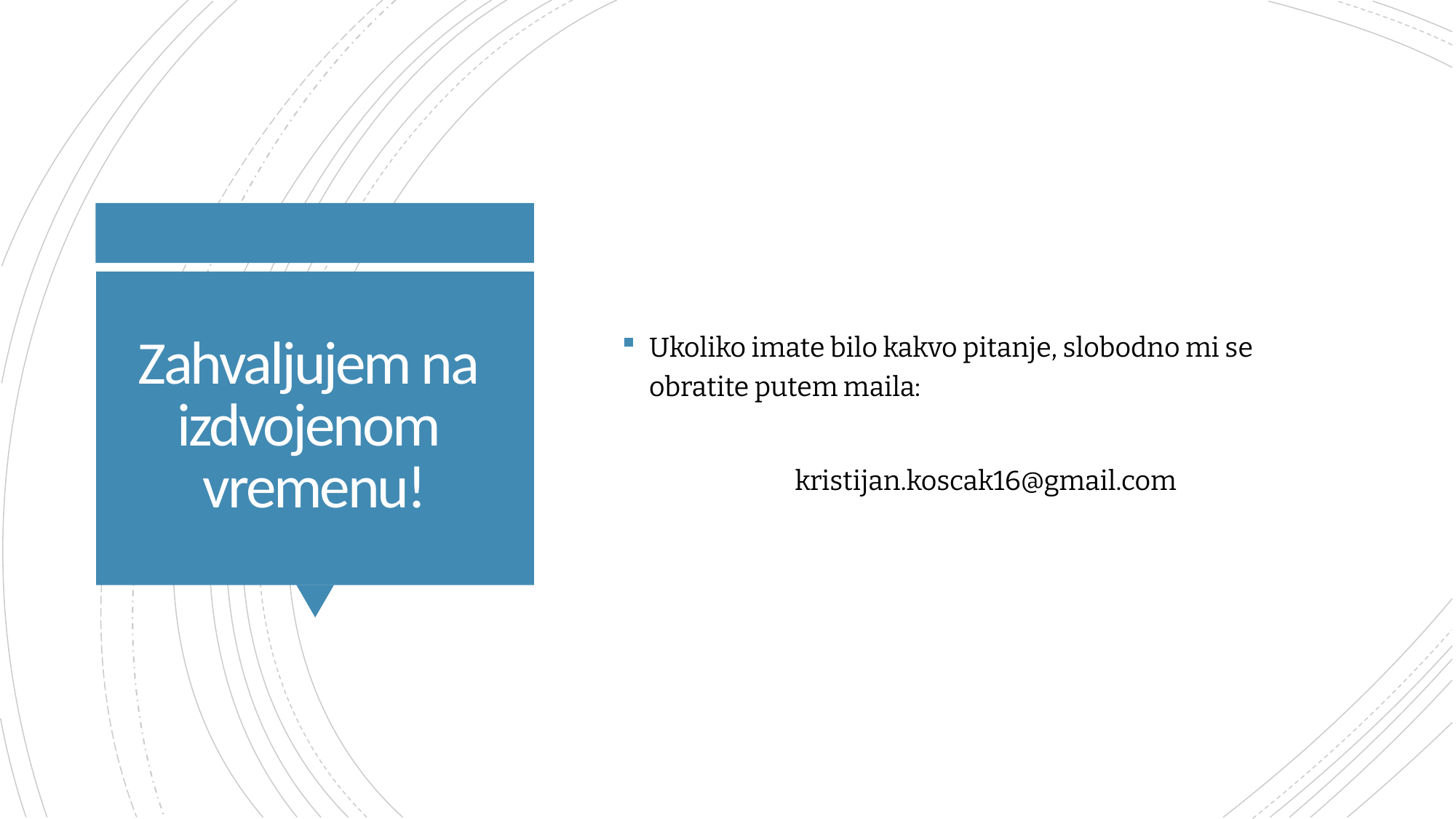

Ukoliko imate bilo kakvo pitanje, slobodno mi se obratite putem maila:
				kristijan.koscak16@gmail.com
# Zahvaljujem na izdvojenom vremenu!